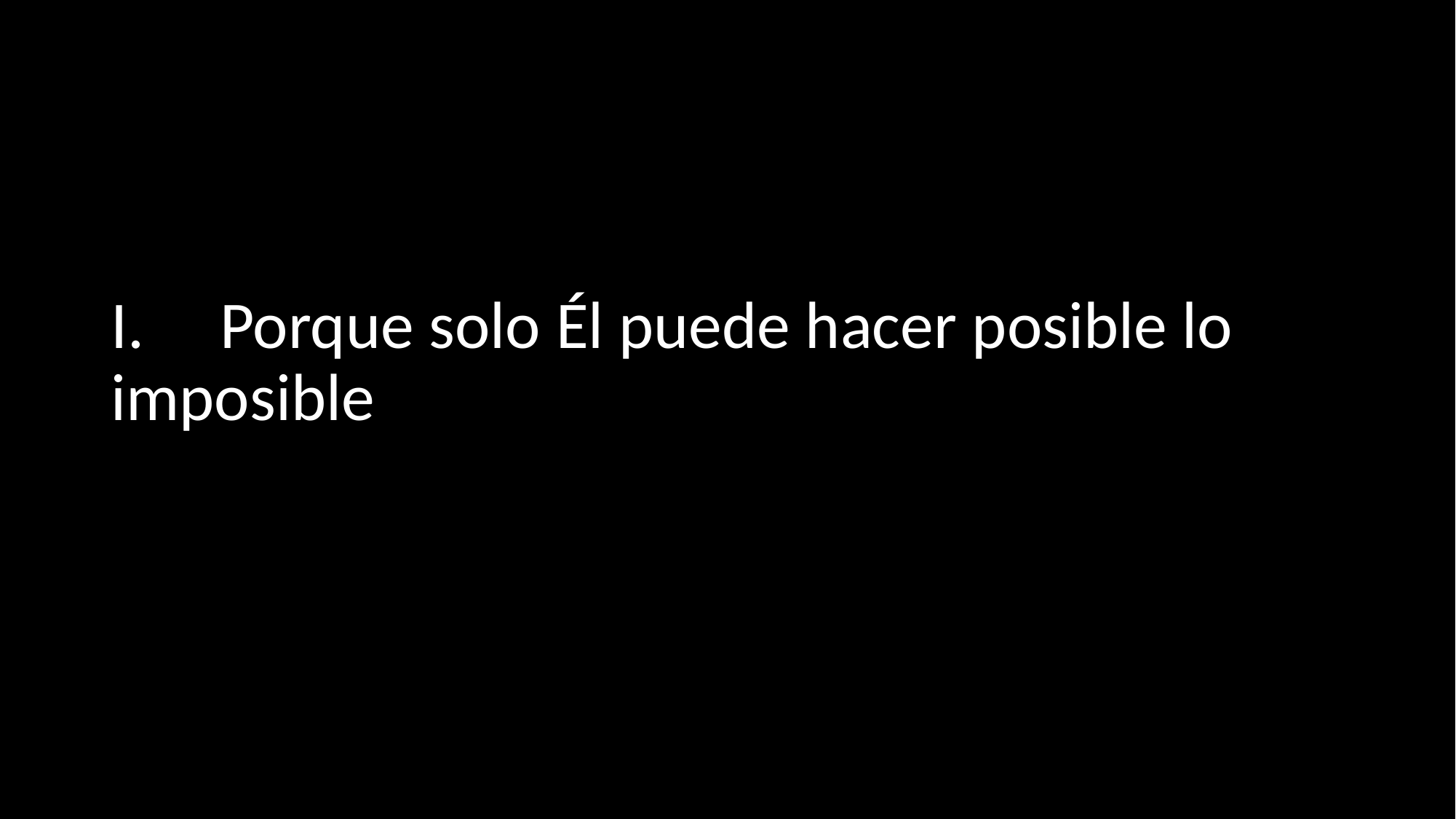

# I.	Porque solo Él puede hacer posible lo 	imposible